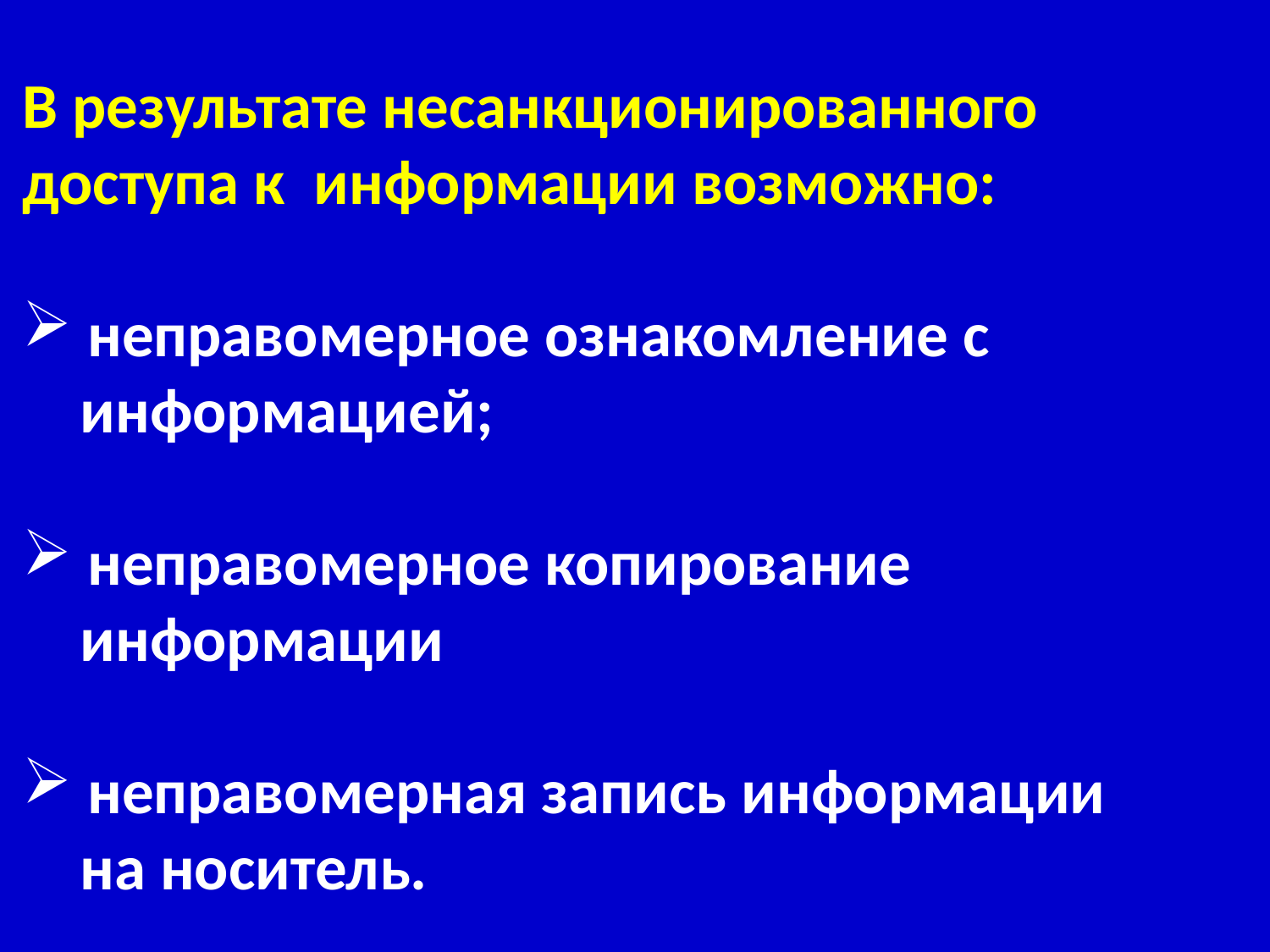

В результате несанкционированного доступа к  информации возможно:

 неправомерное ознакомление с
    информацией;

 неправомерное копирование
    информации

 неправомерная запись информации
    на носитель.